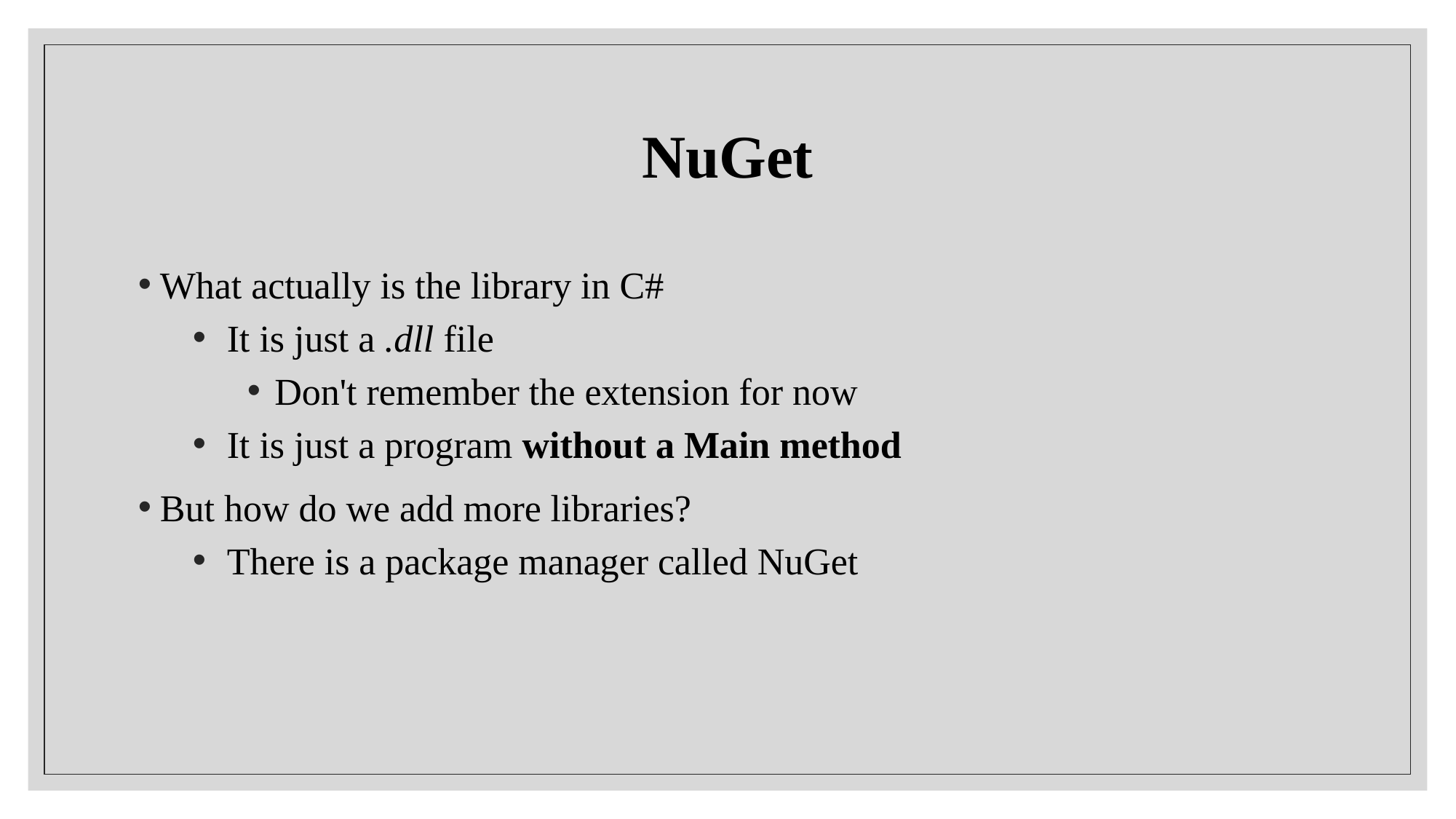

# NuGet
What actually is the library in C#
It is just a .dll file
Don't remember the extension for now
It is just a program without a Main method
​But how do we add more libraries?
There is a package manager called NuGet